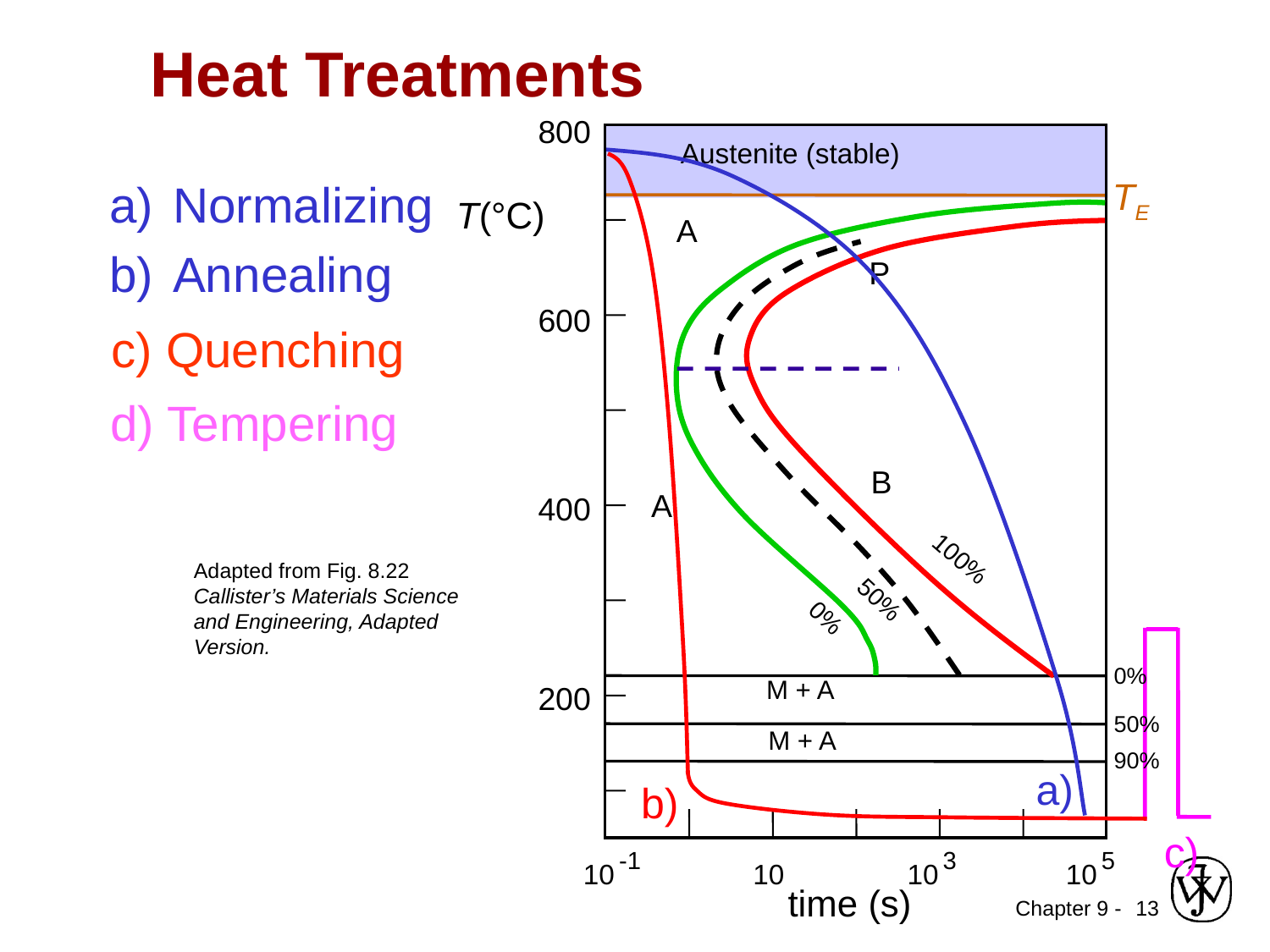

# Heat Treatments
800

Austenite (stable)

a)

b)
Normalizing
Annealing

TE
T(°C)

A

P
600
c) Quenching

d) Tempering

B
A
400

100%
Adapted from Fig. 8.22
Callister’s Materials Science and Engineering, Adapted Version.

50%

0%

c)
0%
M + A

200

50%

M + A
90%

-1
3
5
10
10
10
10
time (s)
13